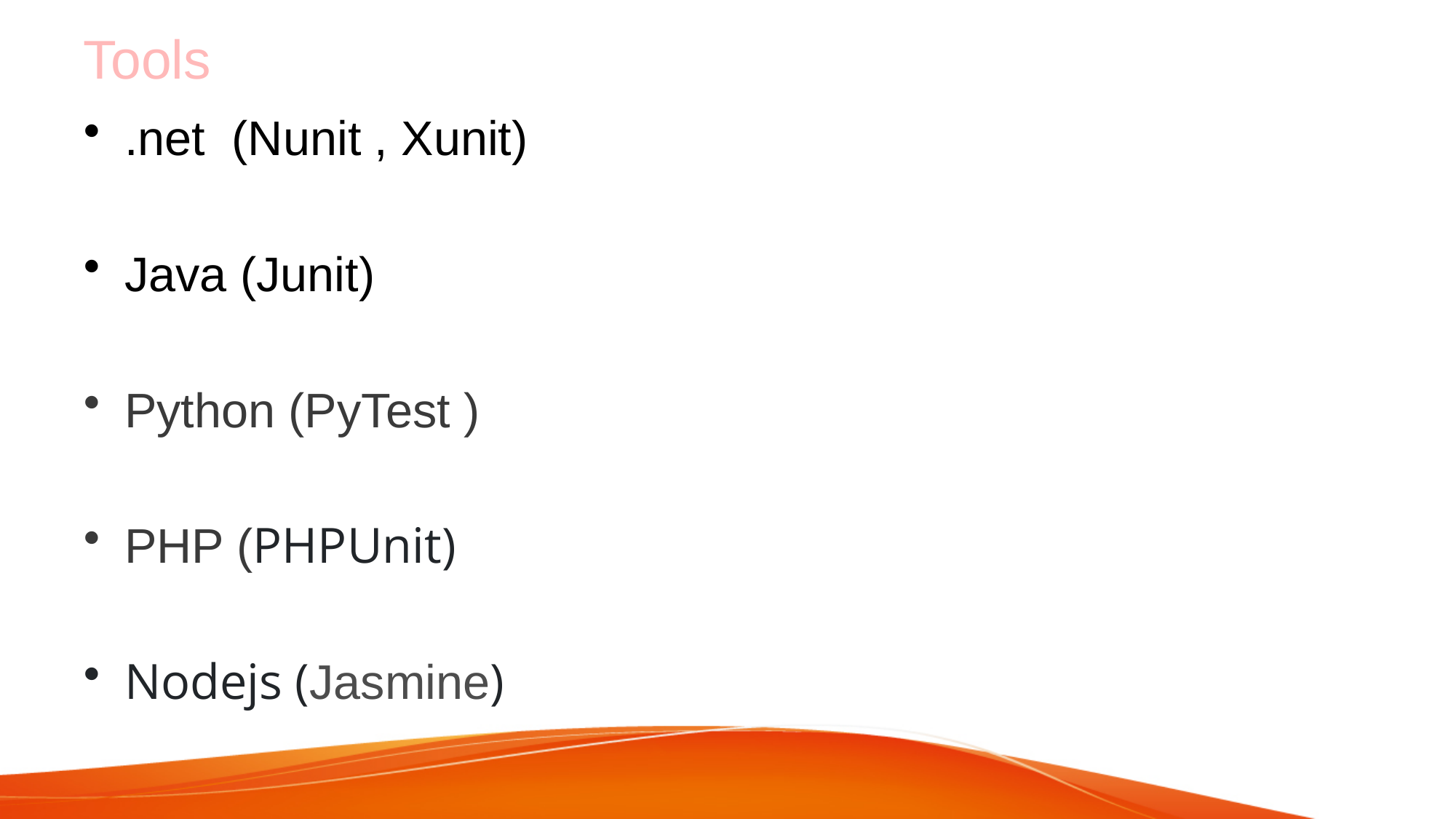

# Tools
.net  (Nunit , Xunit)

Java (Junit)

Python (PyTest )

PHP (PHPUnit)

Nodejs (Jasmine)